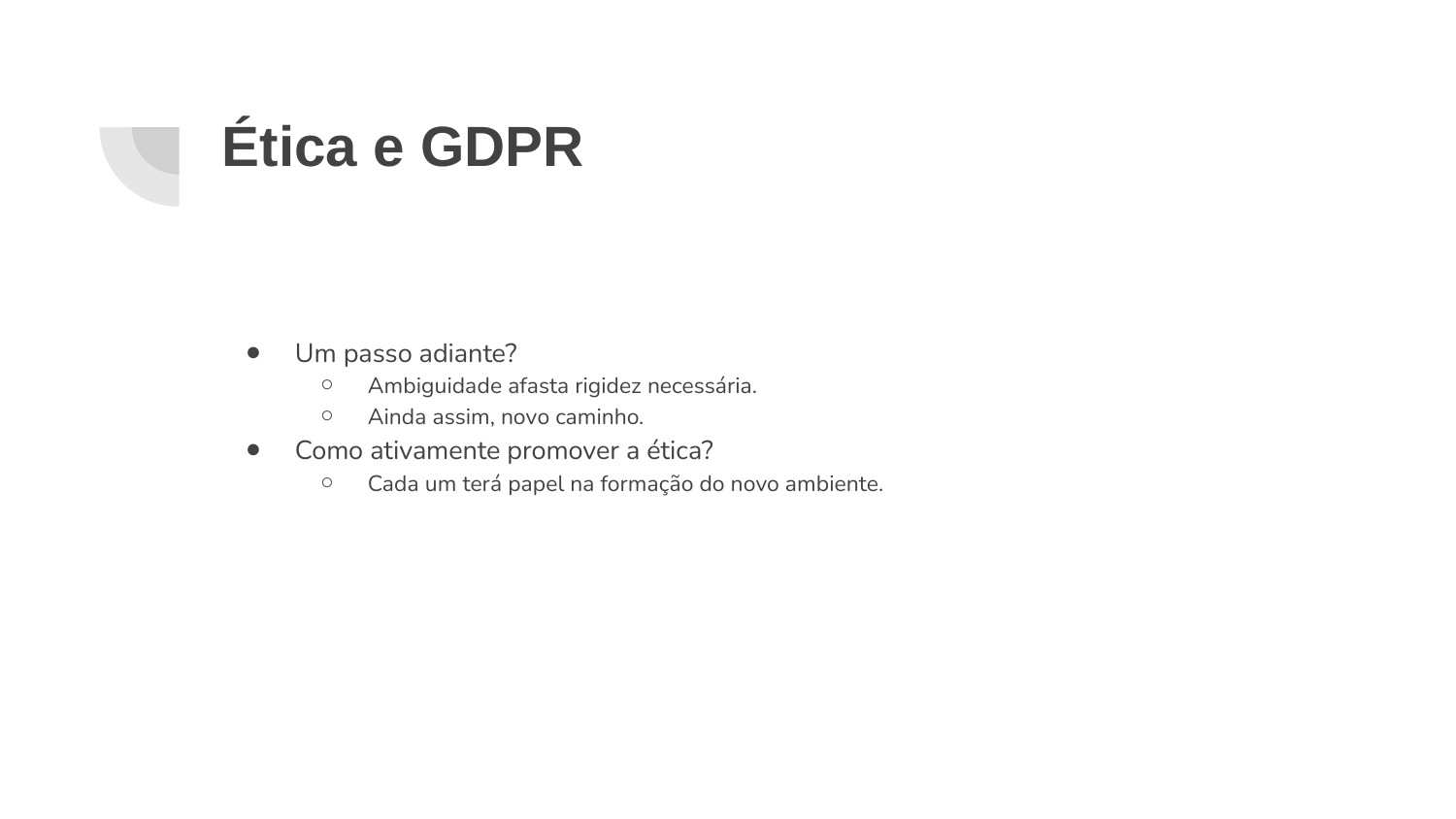

# Ética e GDPR
Um passo adiante?
Ambiguidade afasta rigidez necessária.
Ainda assim, novo caminho.
Como ativamente promover a ética?
Cada um terá papel na formação do novo ambiente.